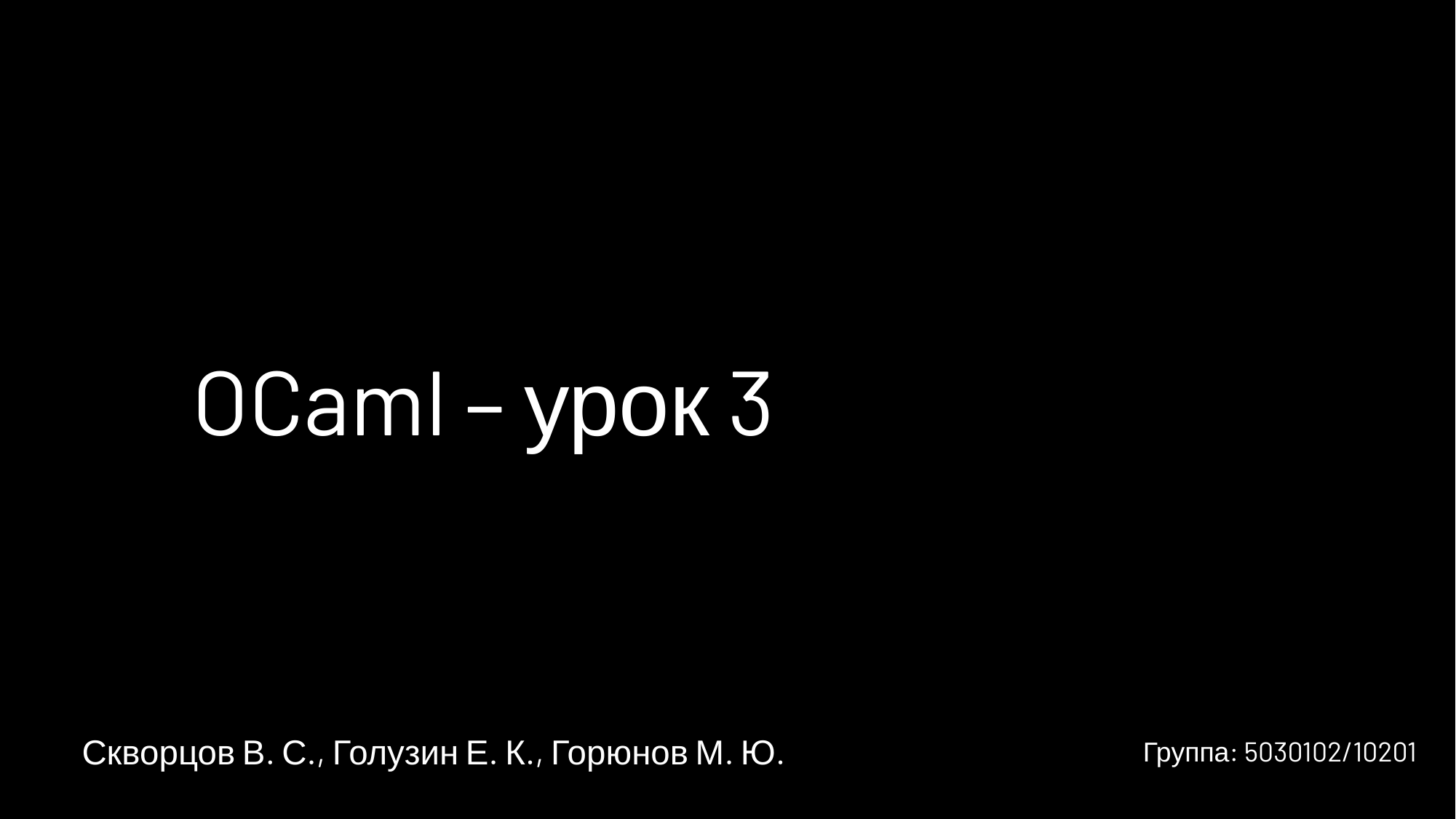

# OCaml – урок 3
Группа: 5030102/10201
Скворцов В. С., Голузин Е. К., Горюнов М. Ю.